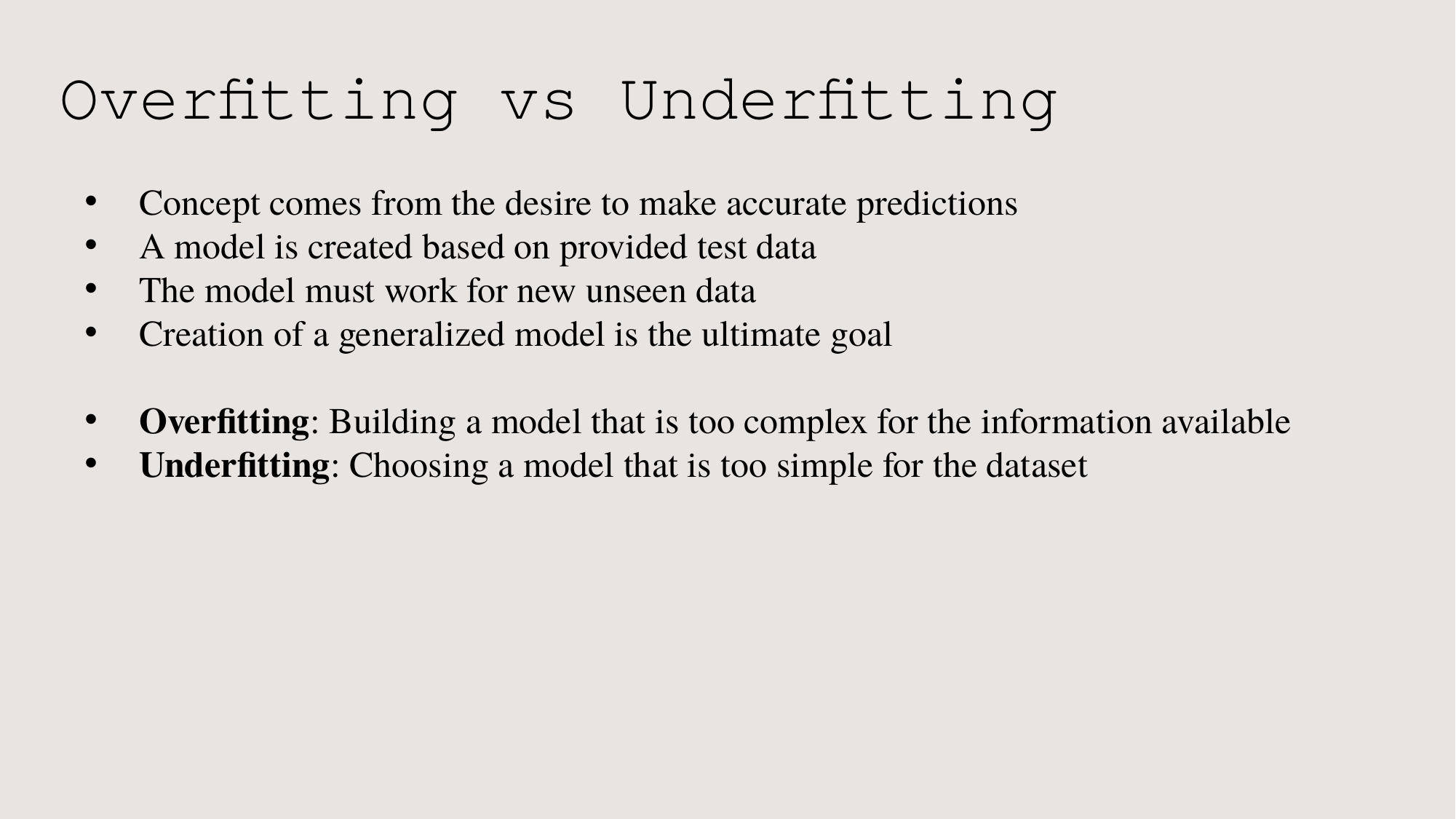

Overfitting vs Underfitting
Concept comes from the desire to make accurate predictions
A model is created based on provided test data
The model must work for new unseen data
Creation of a generalized model is the ultimate goal

Overfitting: Building a model that is too complex for the information available
Underfitting: Choosing a model that is too simple for the dataset